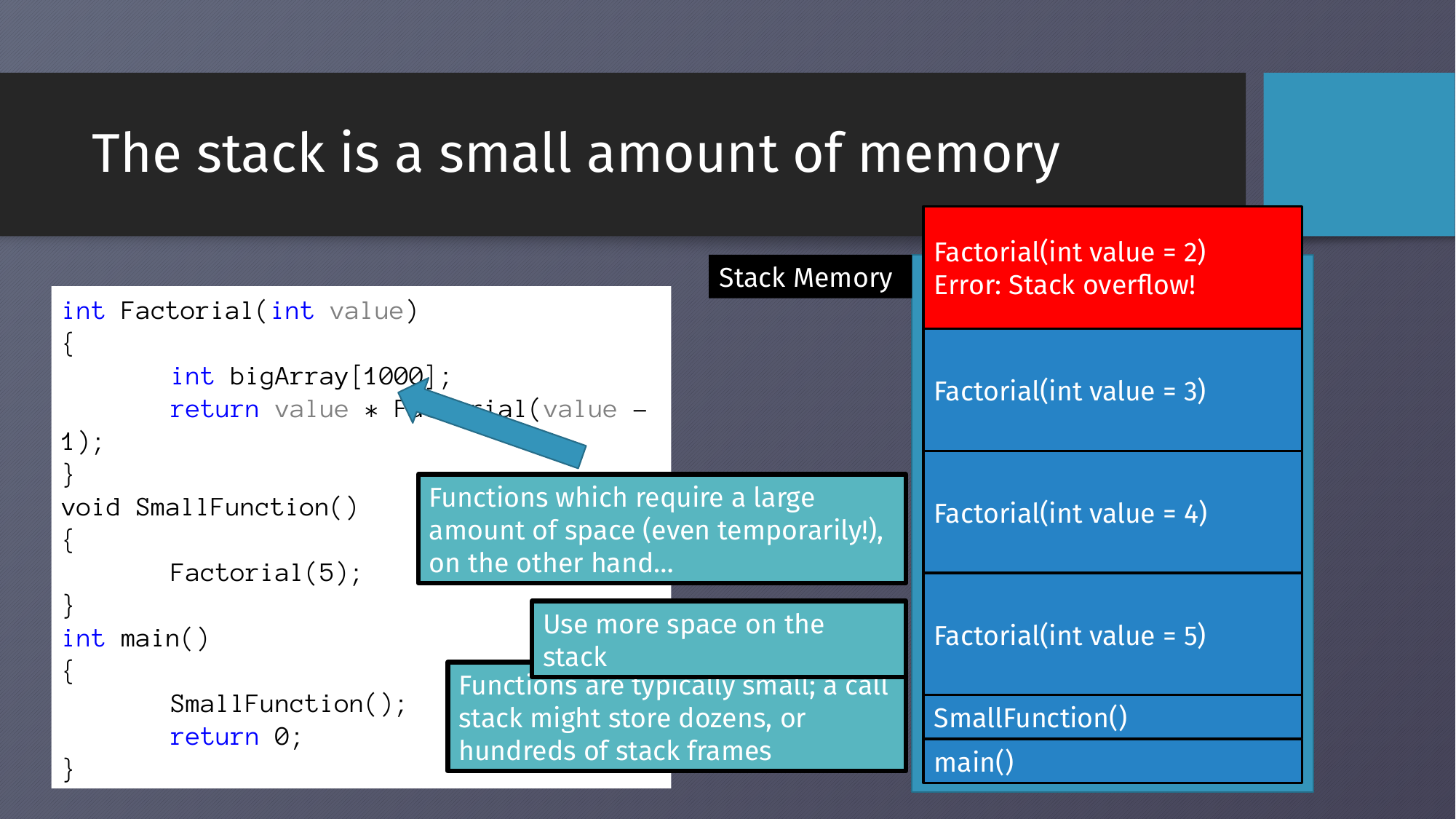

# The stack is a small amount of memory
Factorial(int value = 2)
Error: Stack overflow!
Stack Memory

main()
int Factorial(int value)
{
	int bigArray[1000];
	return value * Factorial(value - 1);
}
void SmallFunction()
{
	Factorial(5);
}
int main()
{
	SmallFunction();
	return 0;
}
Factorial(int value = 3)

Functions which require a large amount of space (even temporarily!), on the other hand…
Factorial(int value = 4)
Factorial(int value = 5)
Use more space on the stack
Functions are typically small; a call stack might store dozens, or hundreds of stack frames
SmallFunction()